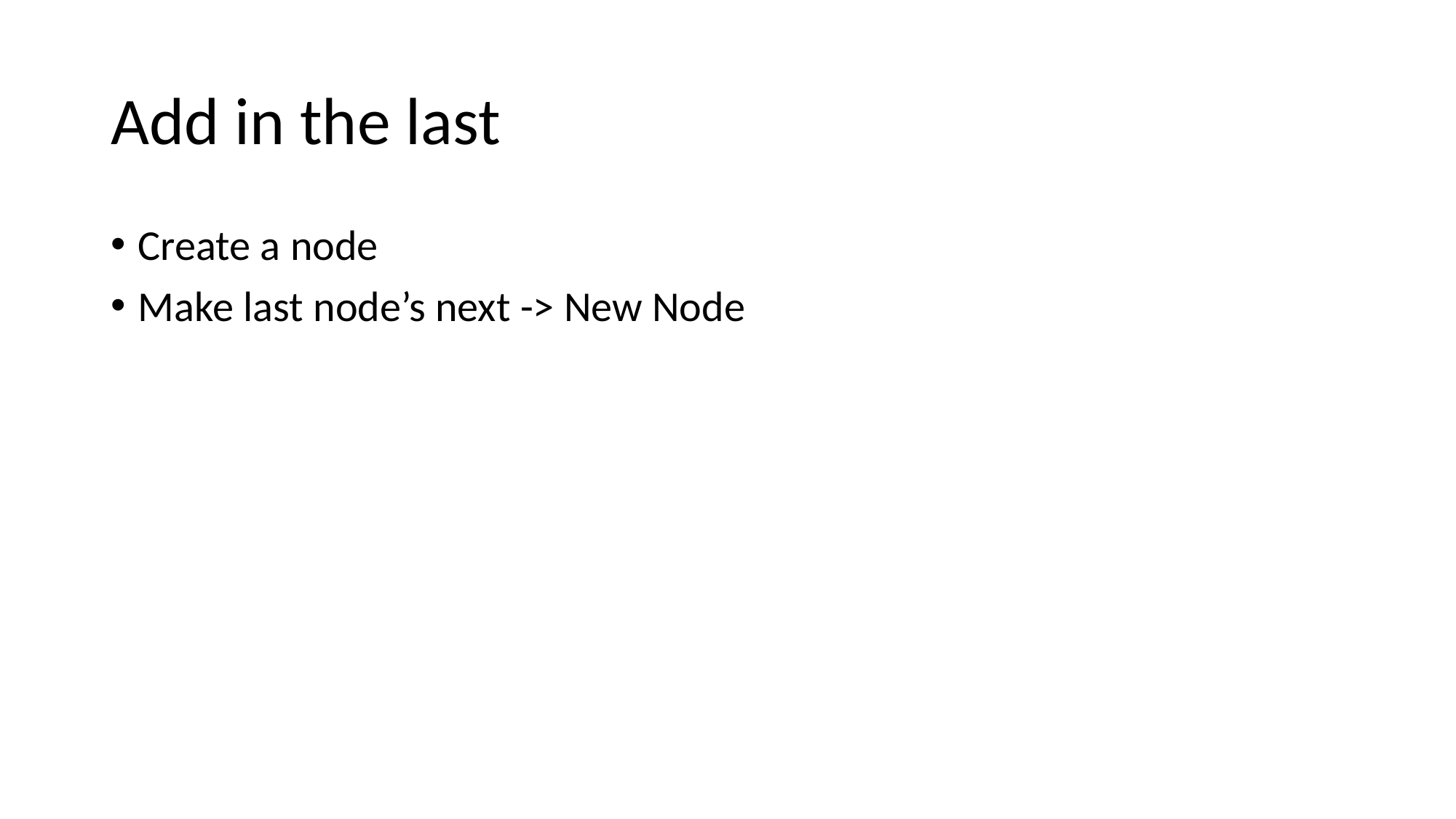

# Add in the last
Create a node
Make last node’s next -> New Node